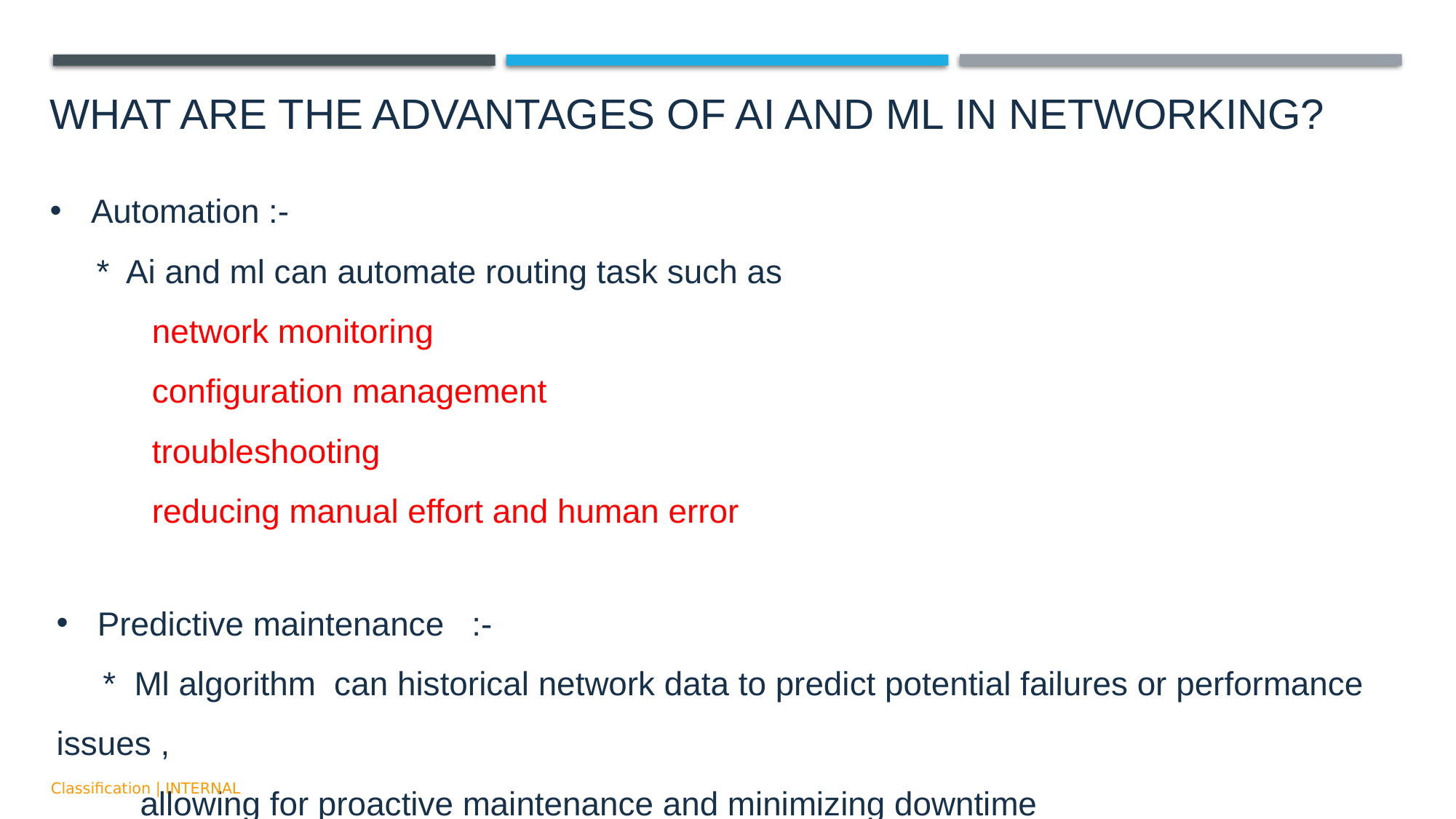

# What are the advantages of AI and ML in networking?
Automation :-
     *  Ai and ml can automate routing task such as
           network monitoring
           configuration management
           troubleshooting
           reducing manual effort and human error
Predictive maintenance   :-
     *  Ml algorithm  can historical network data to predict potential failures or performance issues ,
         allowing for proactive maintenance and minimizing downtime
Classification | INTERNAL